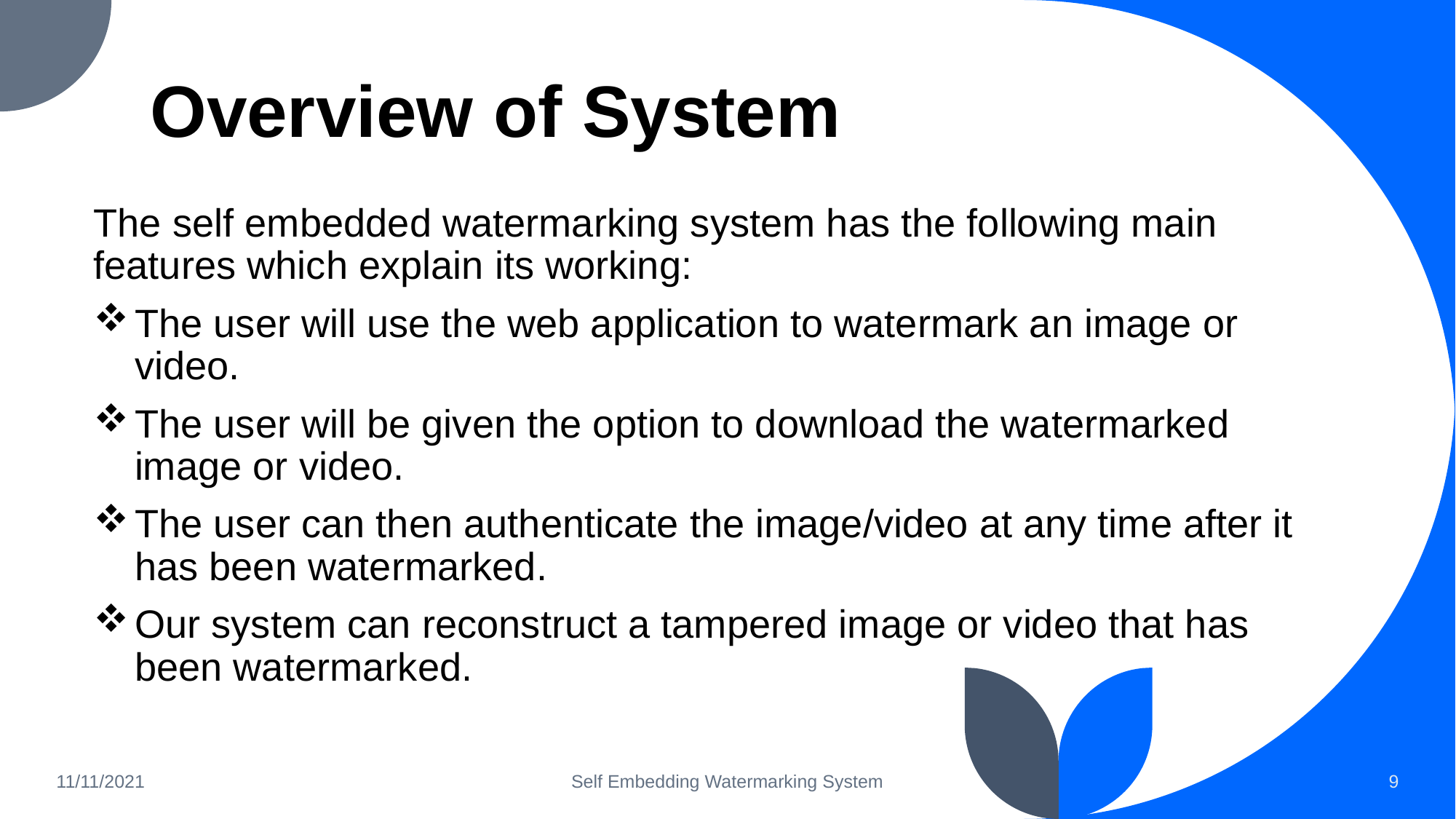

# Overview of System
The self embedded watermarking system has the following main features which explain its working:
The user will use the web application to watermark an image or video.
The user will be given the option to download the watermarked image or video.
The user can then authenticate the image/video at any time after it has been watermarked.
Our system can reconstruct a tampered image or video that has been watermarked.
11/11/2021
Self Embedding Watermarking System
9